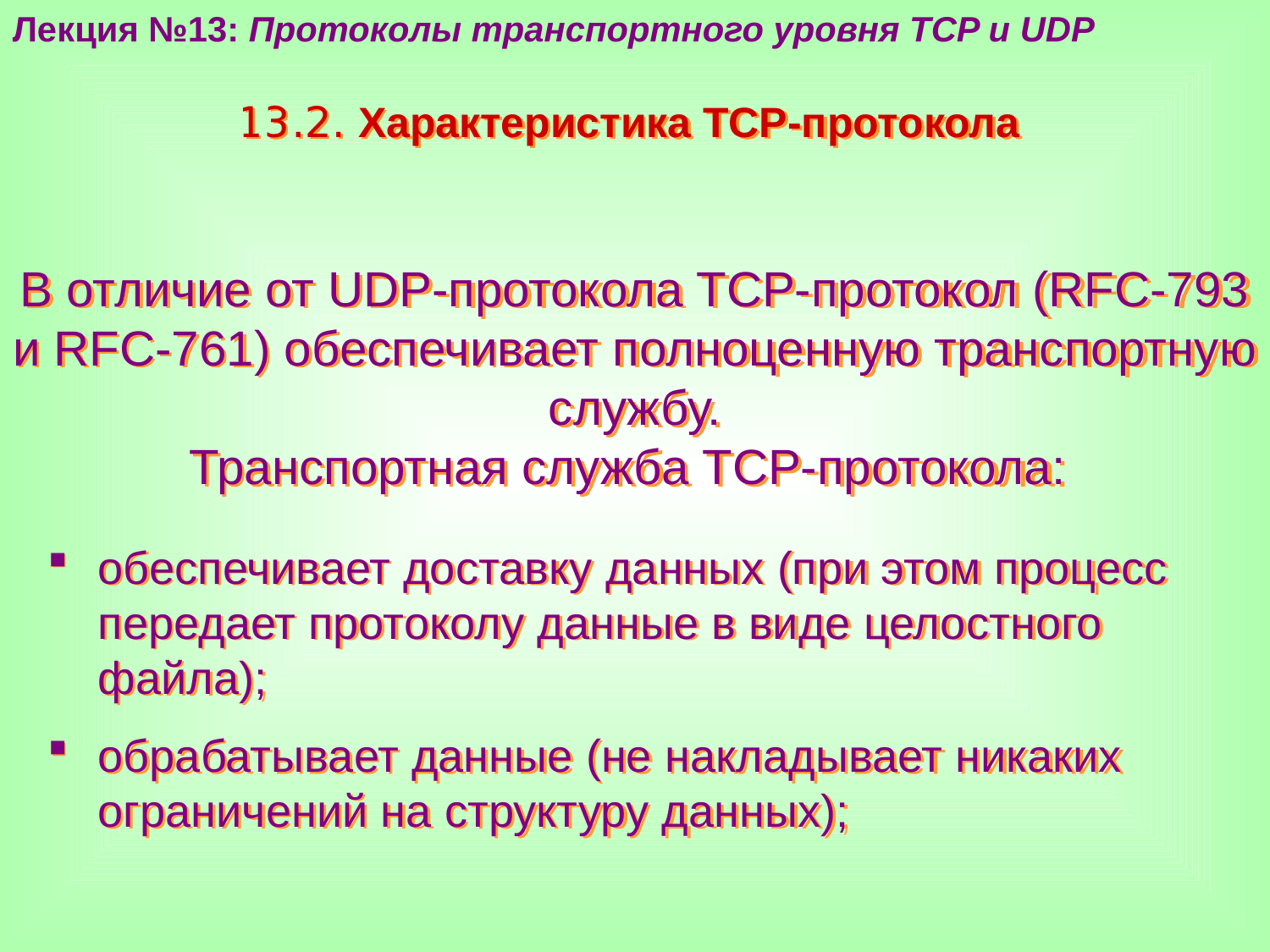

Лекция №13: Протоколы транспортного уровня TCP и UDP
13.2. Характеристика TCP-протокола
В отличие от UDP-протокола ТСР-протокол (RFC-793 и RFC-761) обеспечивает полноценную транспортную службу.
Транспортная служба ТСР-протокола:
обеспечивает доставку данных (при этом процесс передает протоколу данные в виде целостного файла);
обрабатывает данные (не накладывает никаких ограничений на структуру данных);